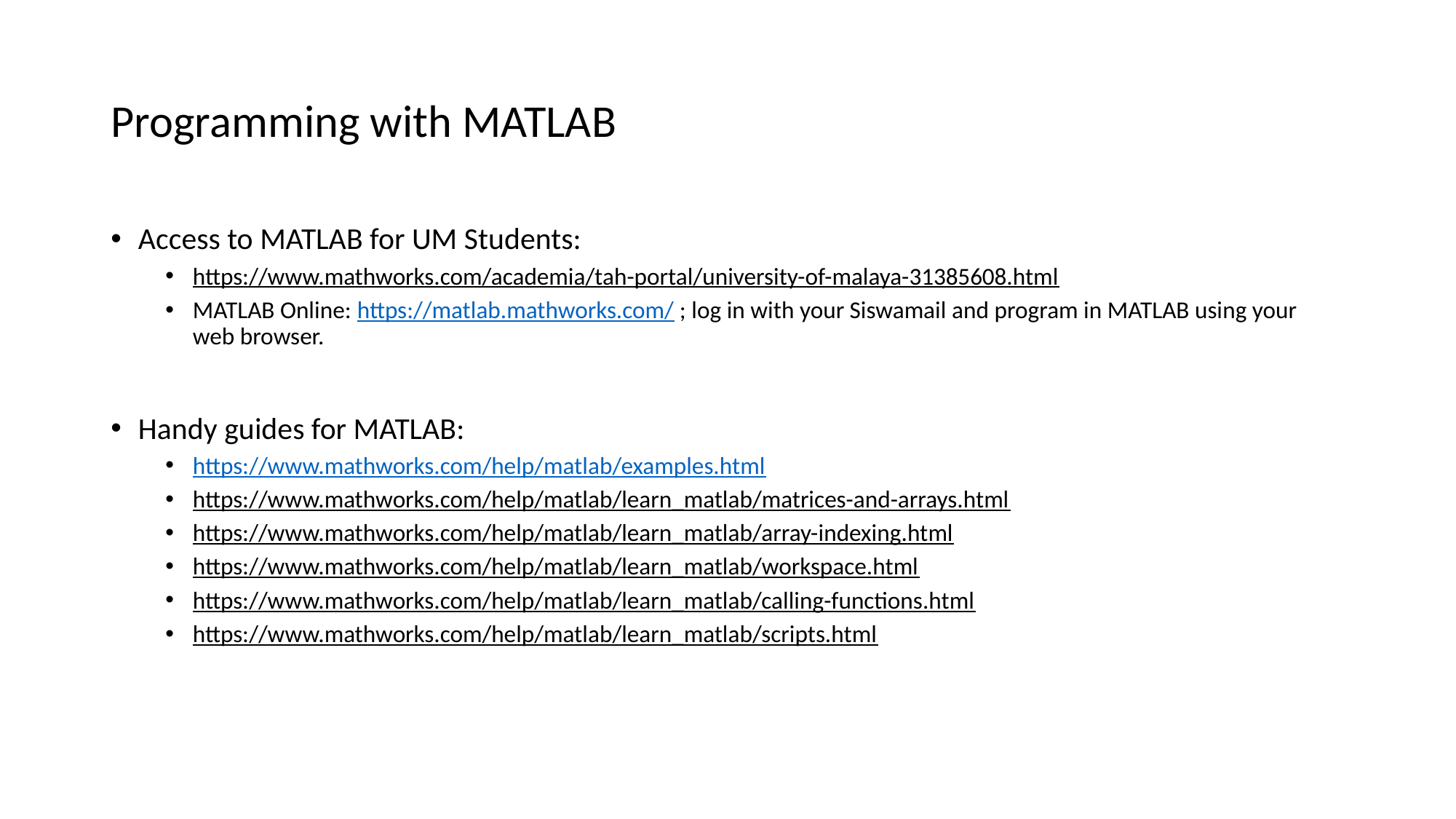

# Programming with MATLAB
Access to MATLAB for UM Students:
https://www.mathworks.com/academia/tah-portal/university-of-malaya-31385608.html
MATLAB Online: https://matlab.mathworks.com/ ; log in with your Siswamail and program in MATLAB using your web browser.

Handy guides for MATLAB:
https://www.mathworks.com/help/matlab/examples.html
https://www.mathworks.com/help/matlab/learn_matlab/matrices-and-arrays.html
https://www.mathworks.com/help/matlab/learn_matlab/array-indexing.html
https://www.mathworks.com/help/matlab/learn_matlab/workspace.html
https://www.mathworks.com/help/matlab/learn_matlab/calling-functions.html
https://www.mathworks.com/help/matlab/learn_matlab/scripts.html